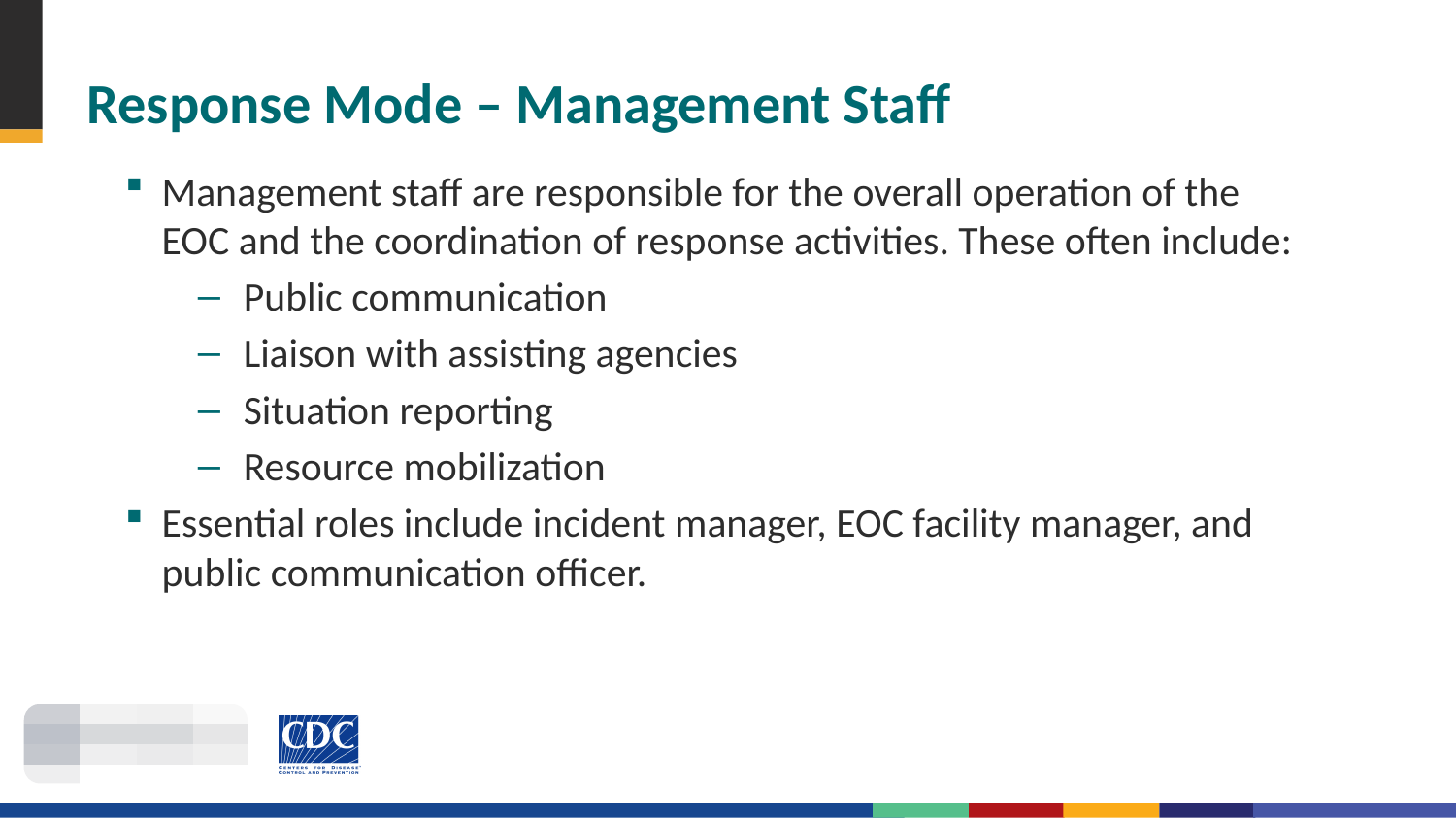

# Response Mode – Management Staff
Management staff are responsible for the overall operation of the EOC and the coordination of response activities. These often include:
Public communication
Liaison with assisting agencies
Situation reporting
Resource mobilization
Essential roles include incident manager, EOC facility manager, and public communication officer.